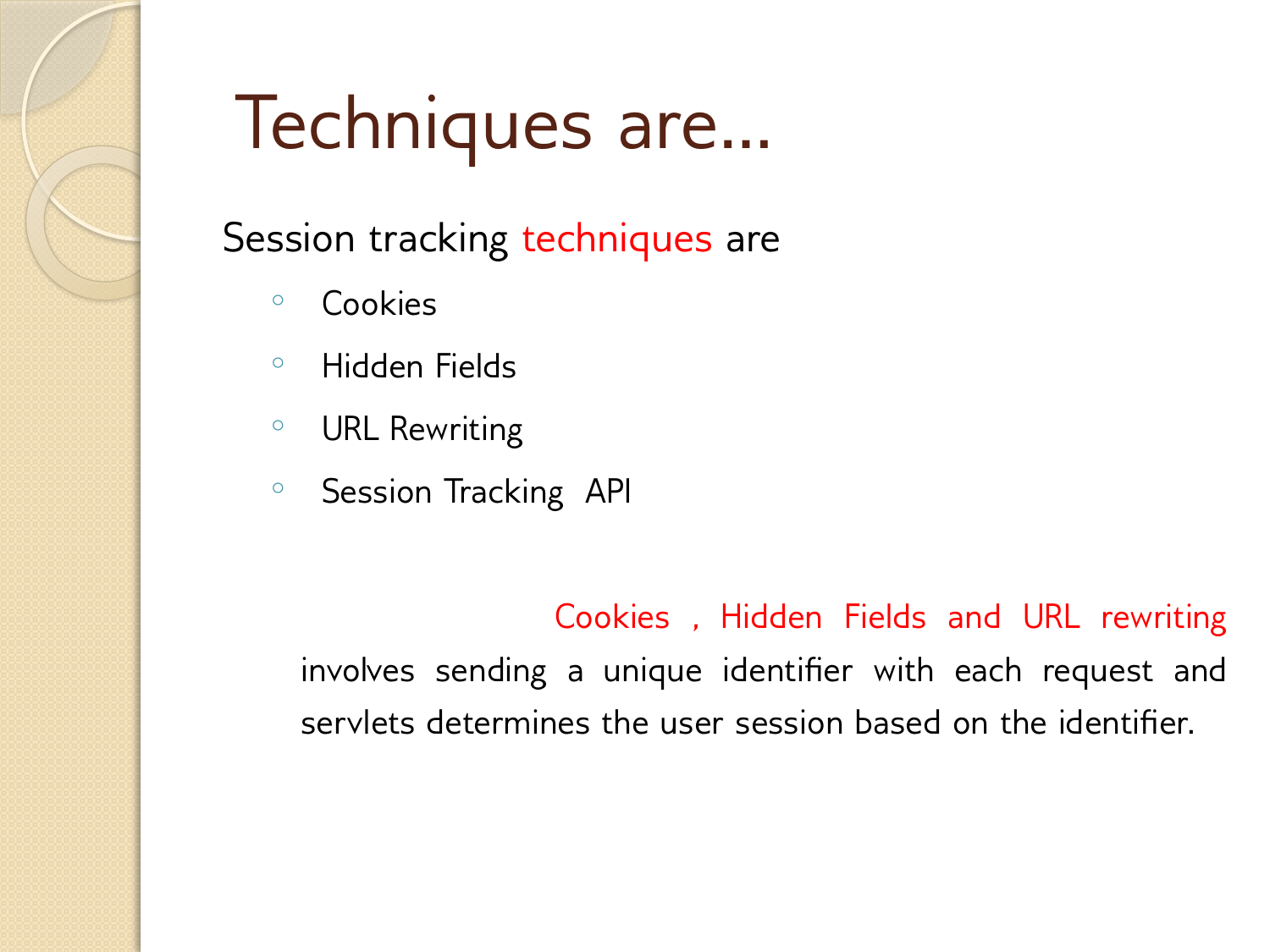

# Techniques are…
Session tracking techniques are
  Cookies
  Hidden Fields
  URL Rewriting
  Session Tracking  API

			Cookies , Hidden Fields and URL rewriting involves sending a unique identifier with each request and servlets determines the user session based on the identifier.